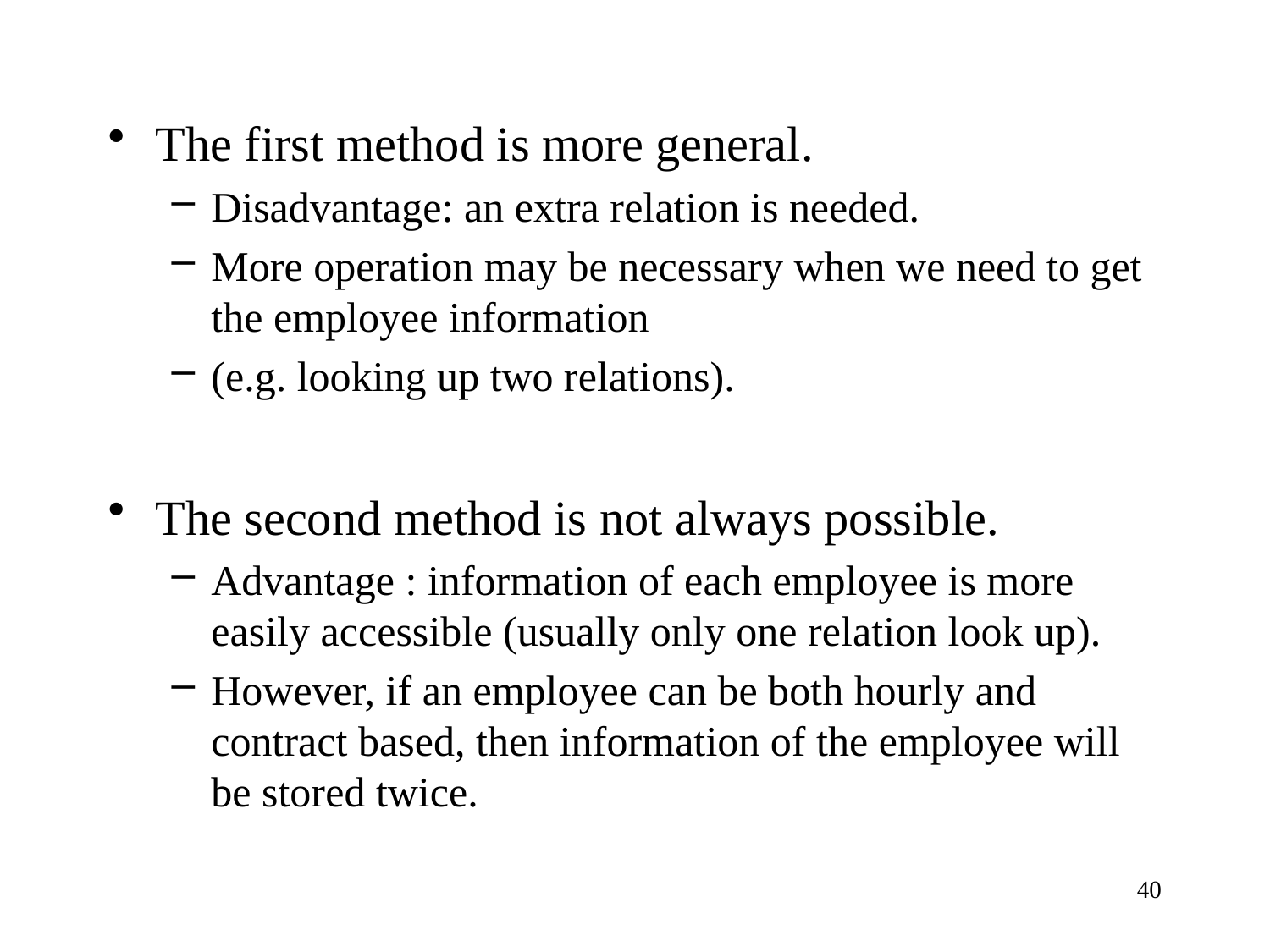

The first method is more general.
Disadvantage: an extra relation is needed.
More operation may be necessary when we need to get the employee information
(e.g. looking up two relations).

The second method is not always possible.
Advantage : information of each employee is more easily accessible (usually only one relation look up).
However, if an employee can be both hourly and contract based, then information of the employee will be stored twice.

40